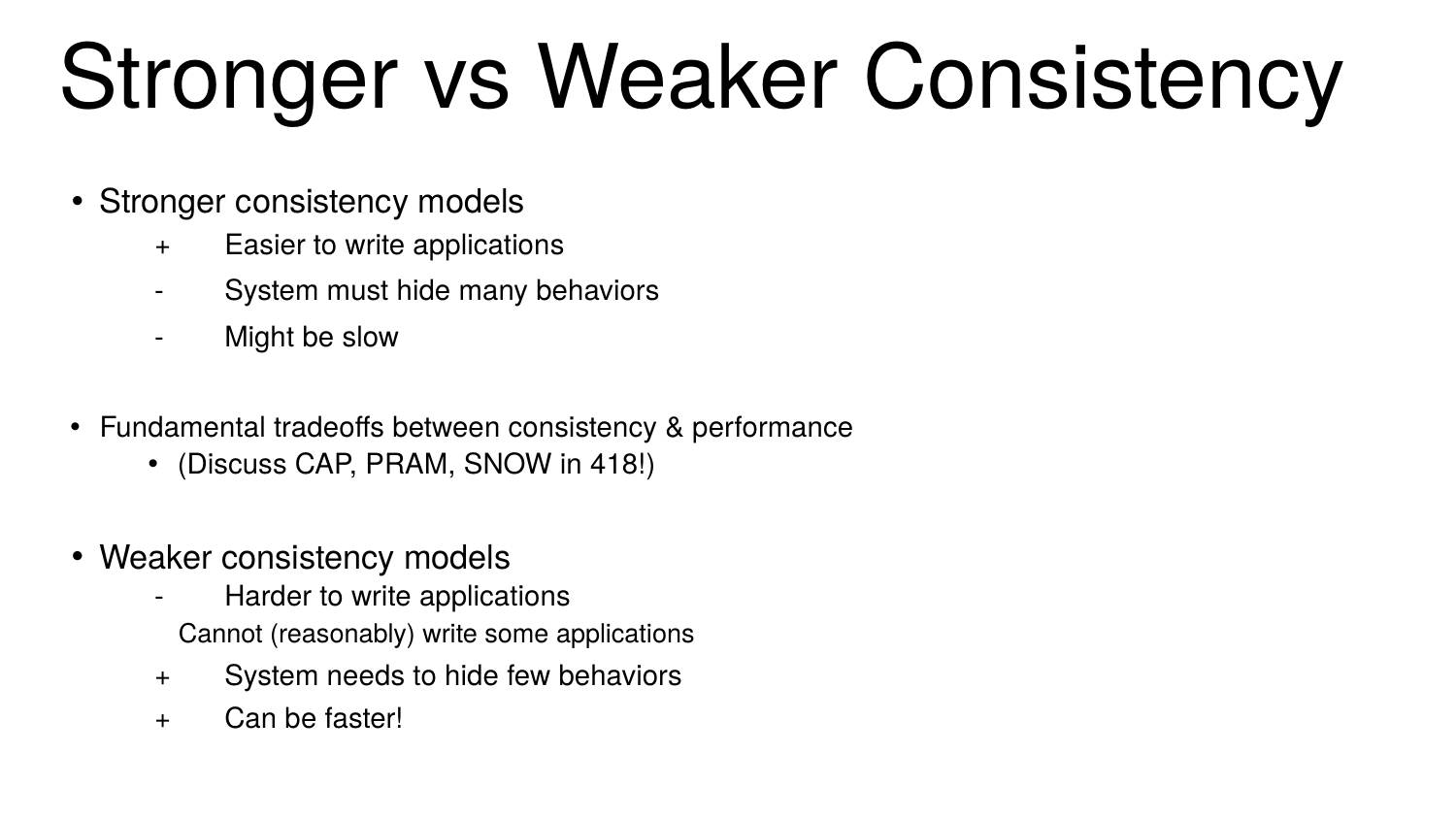

# Stronger vs Weaker Consistency
Stronger consistency models
  +	Easier to write applications
  -	System must hide many behaviors
  -	Might be slow

Fundamental tradeoffs between consistency & performance
(Discuss CAP, PRAM, SNOW in 418!)

Weaker consistency models
  - 	Harder to write applications
	     Cannot (reasonably) write some applications
  + 	System needs to hide few behaviors
  + 	Can be faster!